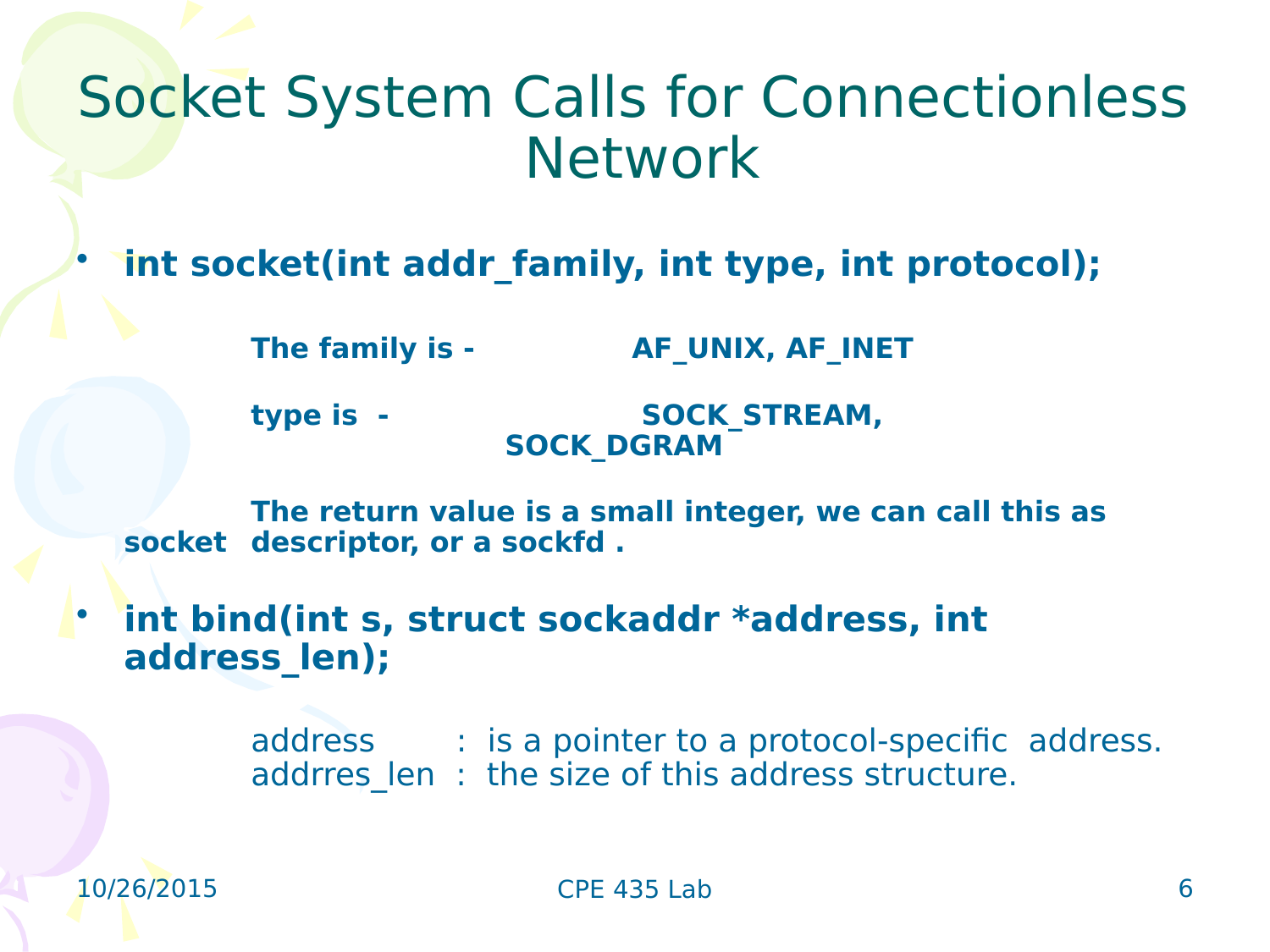

# Socket System Calls for Connectionless  Network
int socket(int addr_family, int type, int protocol);

		The family is -  		AF_UNIX, AF_INET
		type is  -  		 SOCK_STREAM,
                       	 	SOCK_DGRAM
		The return value is a small integer, we can call this as socket 	descriptor, or a sockfd .

int bind(int s, struct sockaddr *address, int address_len);

		address        :  is a pointer to a protocol-specific  address.
	addrres_len  :  the size of this address structure.

10/26/2015
6
CPE 435 Lab